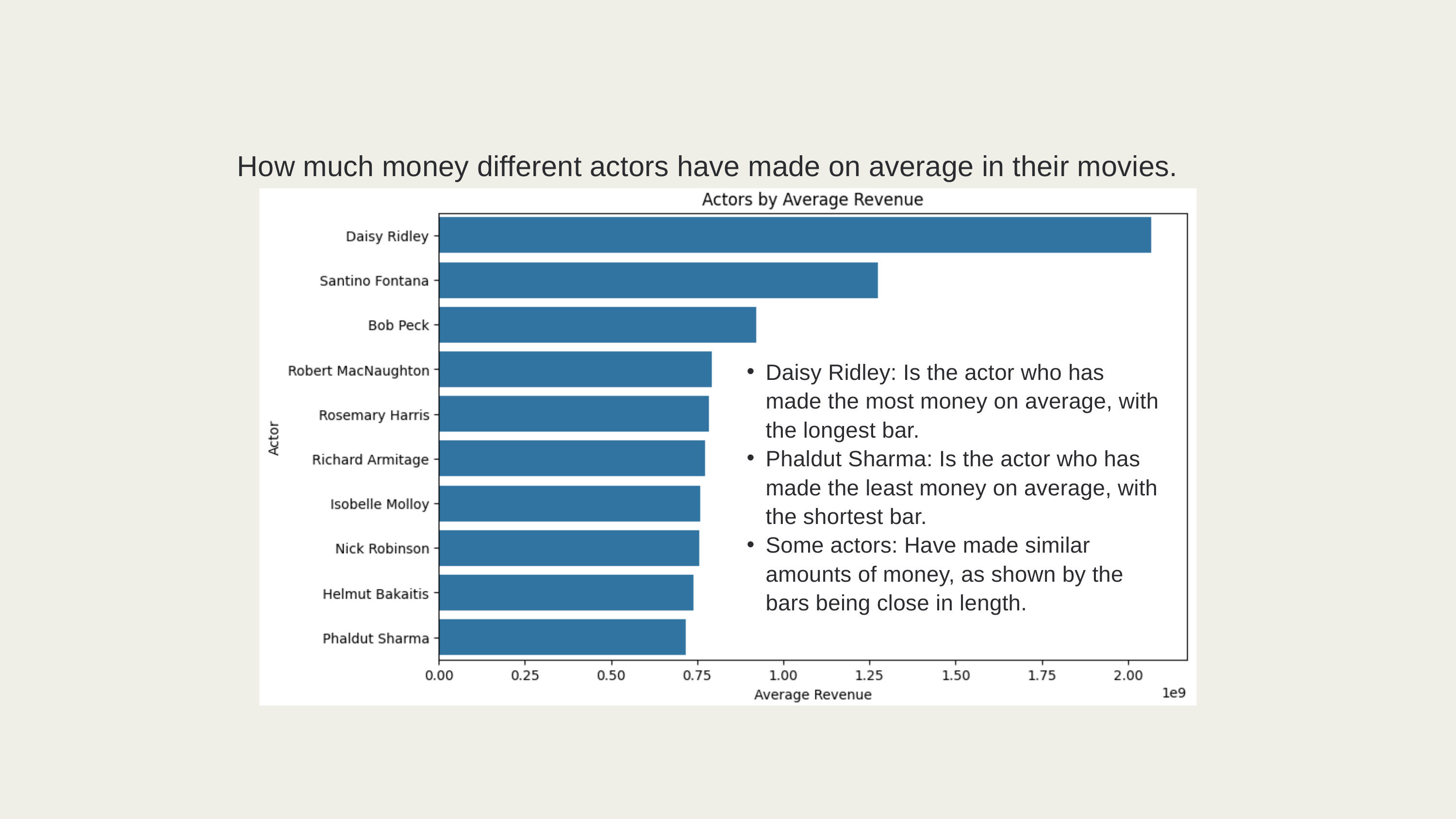

How much money different actors have made on average in their movies.

Daisy Ridley: Is the actor who has made the most money on average, with the longest bar.
Phaldut Sharma: Is the actor who has made the least money on average, with the shortest bar.
Some actors: Have made similar amounts of money, as shown by the bars being close in length.